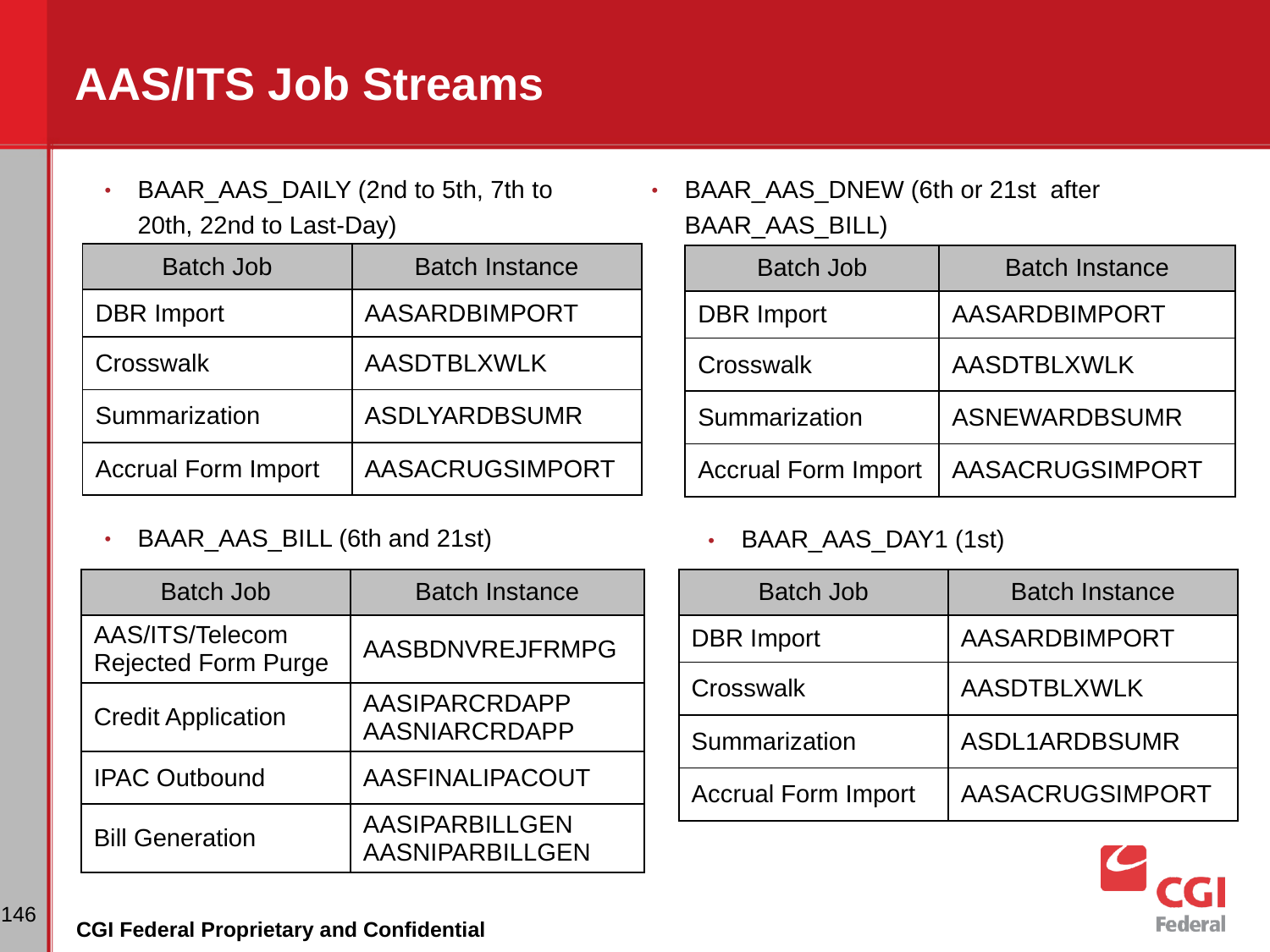

AAS/ITS Job Streams
BAAR_AAS_DAILY (2nd to 5th, 7th to 20th, 22nd to Last-Day)
BAAR_AAS_DNEW (6th or 21st  after BAAR_AAS_BILL)
| Batch Job | Batch Instance |
| --- | --- |
| DBR Import | AASARDBIMPORT |
| Crosswalk | AASDTBLXWLK |
| Summarization | ASDLYARDBSUMR |
| Accrual Form Import | AASACRUGSIMPORT |
| Batch Job | Batch Instance |
| --- | --- |
| DBR Import | AASARDBIMPORT |
| Crosswalk | AASDTBLXWLK |
| Summarization | ASNEWARDBSUMR |
| Accrual Form Import | AASACRUGSIMPORT |
BAAR_AAS_BILL (6th and 21st)
BAAR_AAS_DAY1 (1st)
| Batch Job | Batch Instance |
| --- | --- |
| AAS/ITS/Telecom Rejected Form Purge | AASBDNVREJFRMPG |
| Credit Application | AASIPARCRDAPP AASNIARCRDAPP |
| IPAC Outbound | AASFINALIPACOUT |
| Bill Generation | AASIPARBILLGEN AASNIPARBILLGEN |
| Batch Job | Batch Instance |
| --- | --- |
| DBR Import | AASARDBIMPORT |
| Crosswalk | AASDTBLXWLK |
| Summarization | ASDL1ARDBSUMR |
| Accrual Form Import | AASACRUGSIMPORT |
146
CGI Federal Proprietary and Confidential